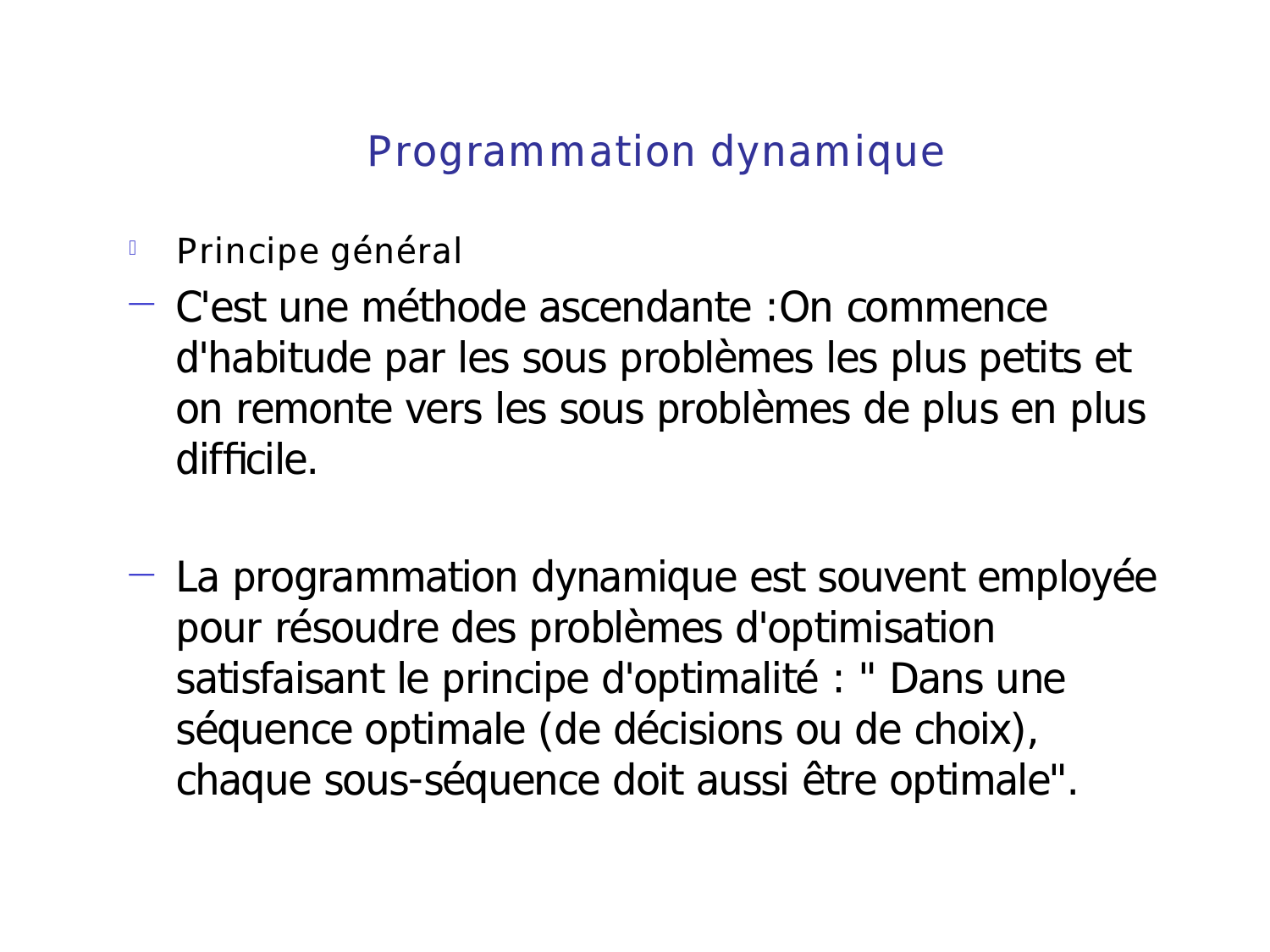

# Programmation dynamique
Principe général
C'est une méthode ascendante :On commence d'habitude par les sous problèmes les plus petits et on remonte vers les sous problèmes de plus en plus difficile.

La programmation dynamique est souvent employée pour résoudre des problèmes d'optimisation satisfaisant le principe d'optimalité : " Dans une séquence optimale (de décisions ou de choix), chaque sous-séquence doit aussi être optimale".